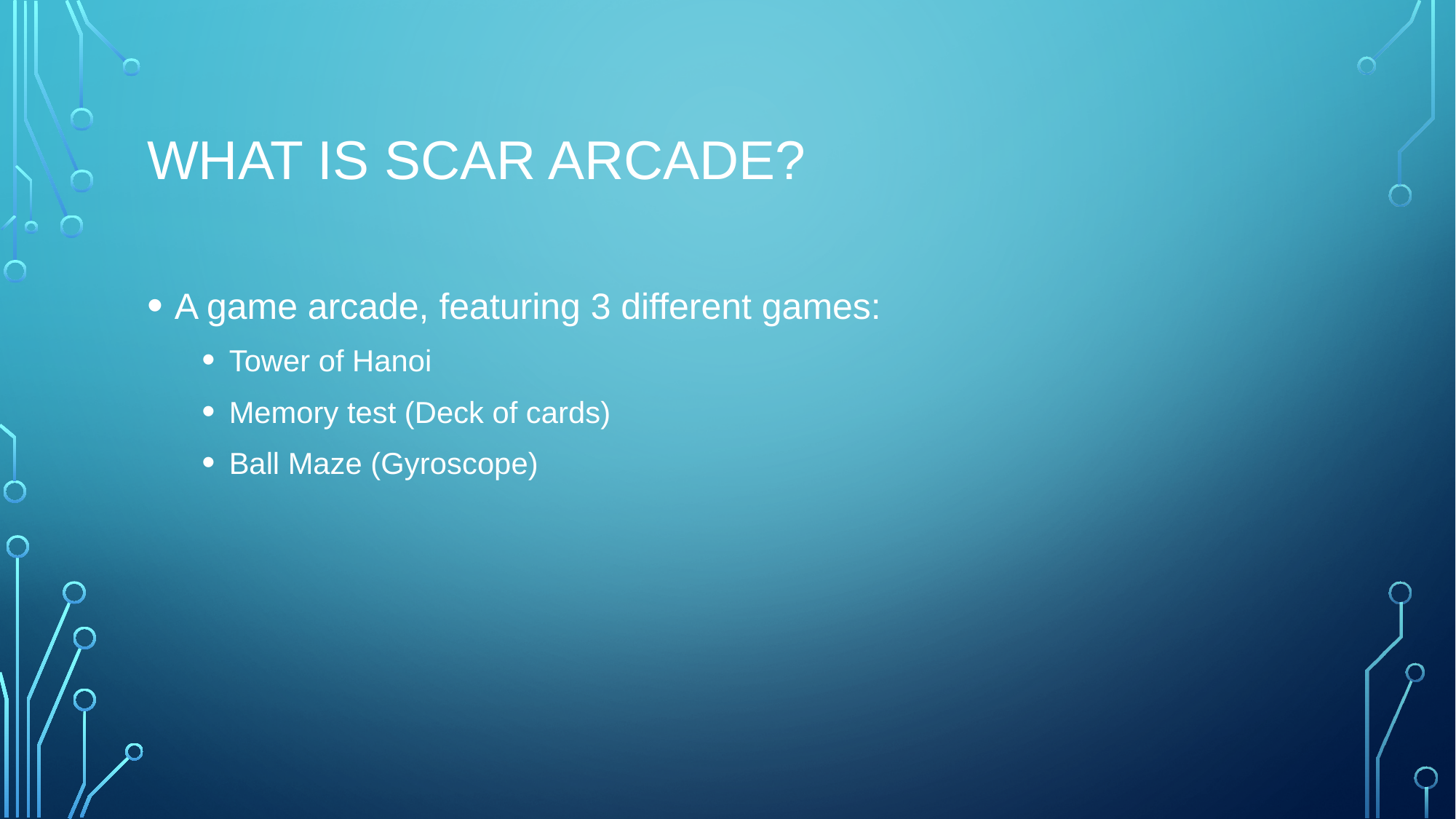

# What Is SCAR ARCADE?
A game arcade, featuring 3 different games:
Tower of Hanoi
Memory test (Deck of cards)
Ball Maze (Gyroscope)